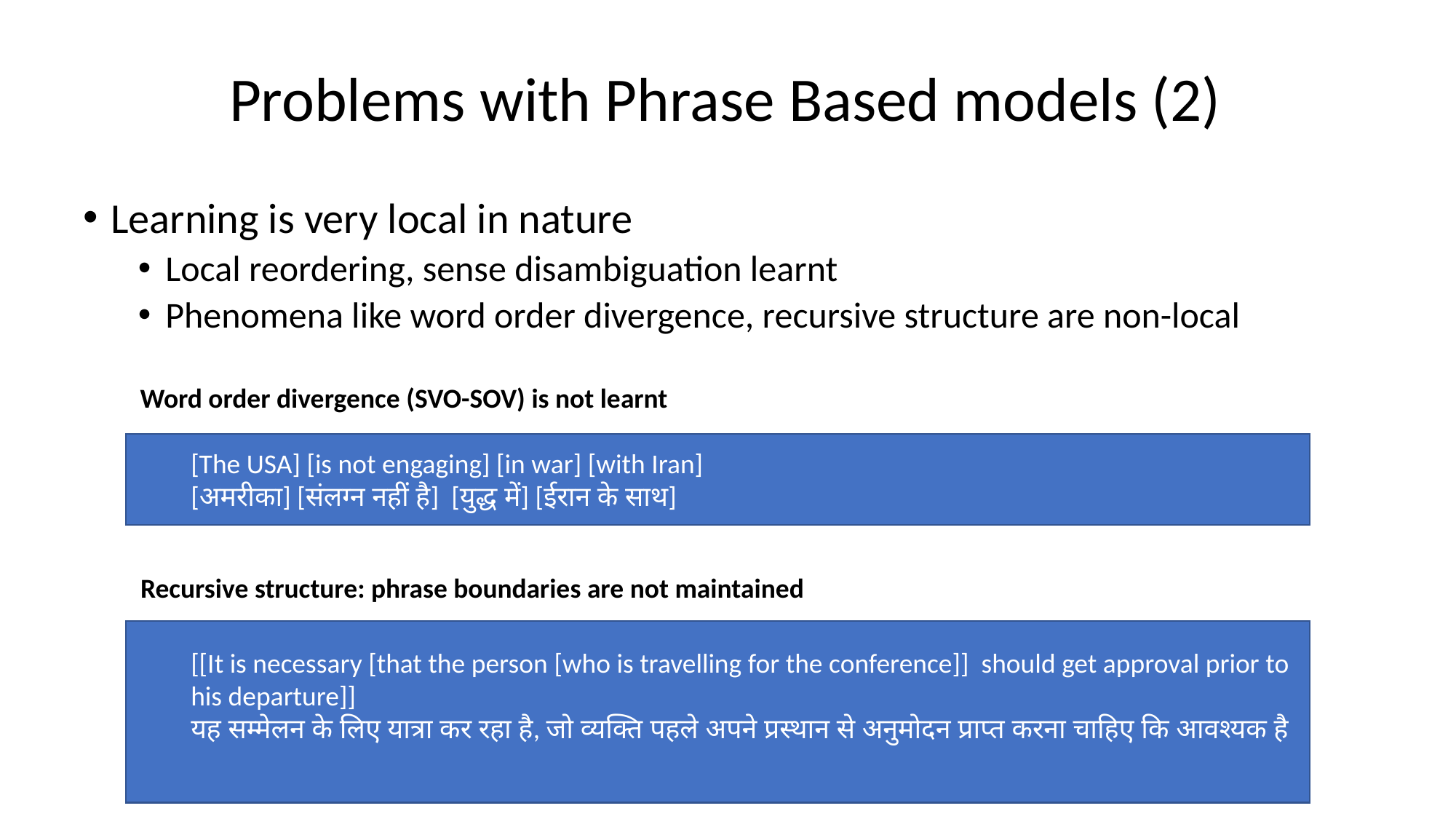

# Problems with Phrase Based models (2)
Learning is very local in nature
Local reordering, sense disambiguation learnt
Phenomena like word order divergence, recursive structure are non-local

Word order divergence (SVO-SOV) is not learnt
[The USA] [is not engaging] [in war] [with Iran]
[अमरीका] [संलग्न नहीं है]  [युद्ध में] [ईरान के साथ]
Recursive structure: phrase boundaries are not maintained
[[It is necessary [that the person [who is travelling for the conference]]  should get approval prior to his departure]]
यह सम्मेलन के लिए यात्रा कर रहा है, जो व्यक्ति पहले अपने प्रस्थान से अनुमोदन प्राप्त करना चाहिए कि आवश्यक है